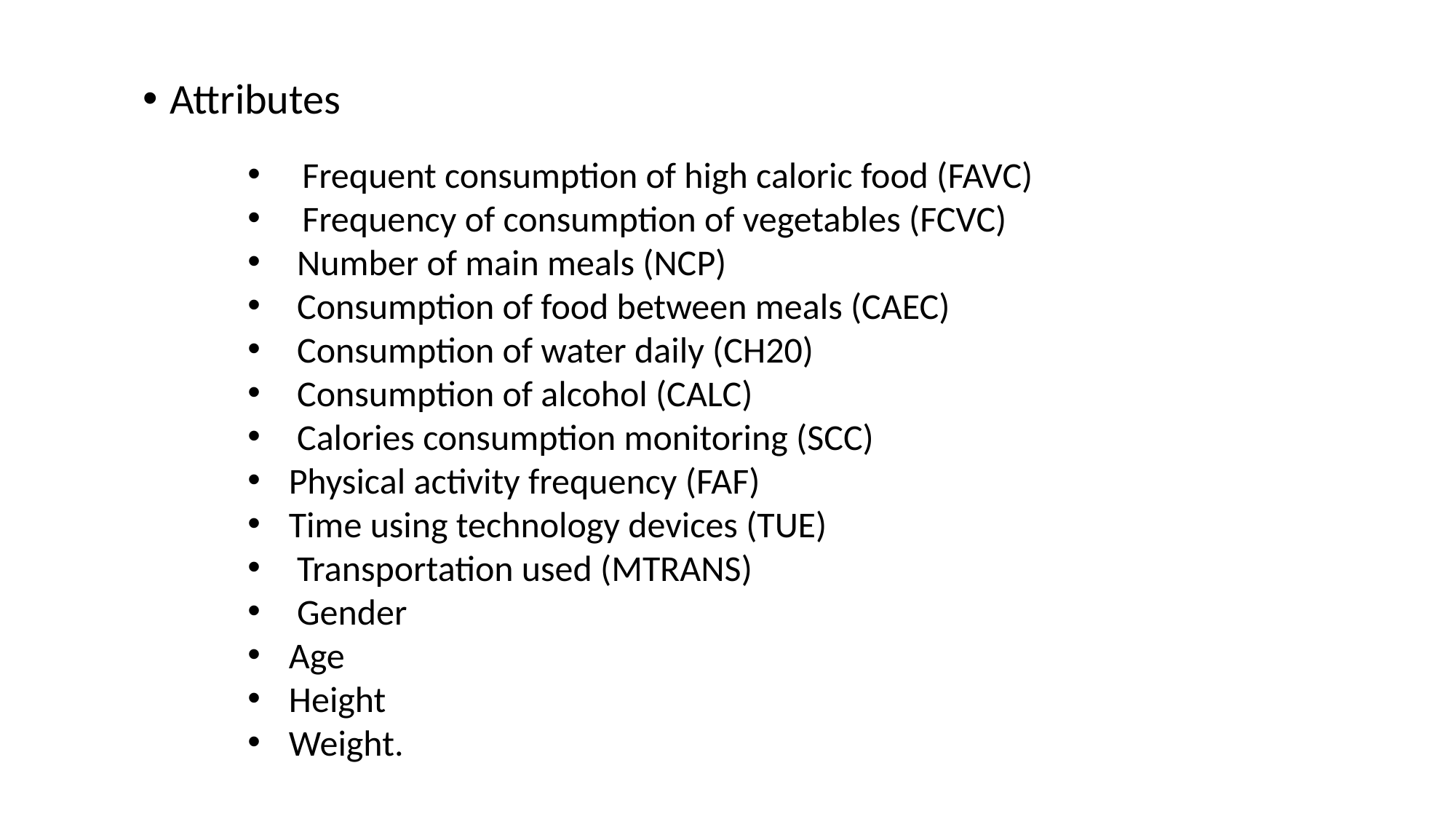

Attributes

Frequent consumption of high caloric food (FAVC)
Frequency of consumption of vegetables (FCVC)
 Number of main meals (NCP)
 Consumption of food between meals (CAEC)
 Consumption of water daily (CH20)
 Consumption of alcohol (CALC)
 Calories consumption monitoring (SCC)
Physical activity frequency (FAF)
Time using technology devices (TUE)
 Transportation used (MTRANS)
 Gender
Age
Height
Weight.